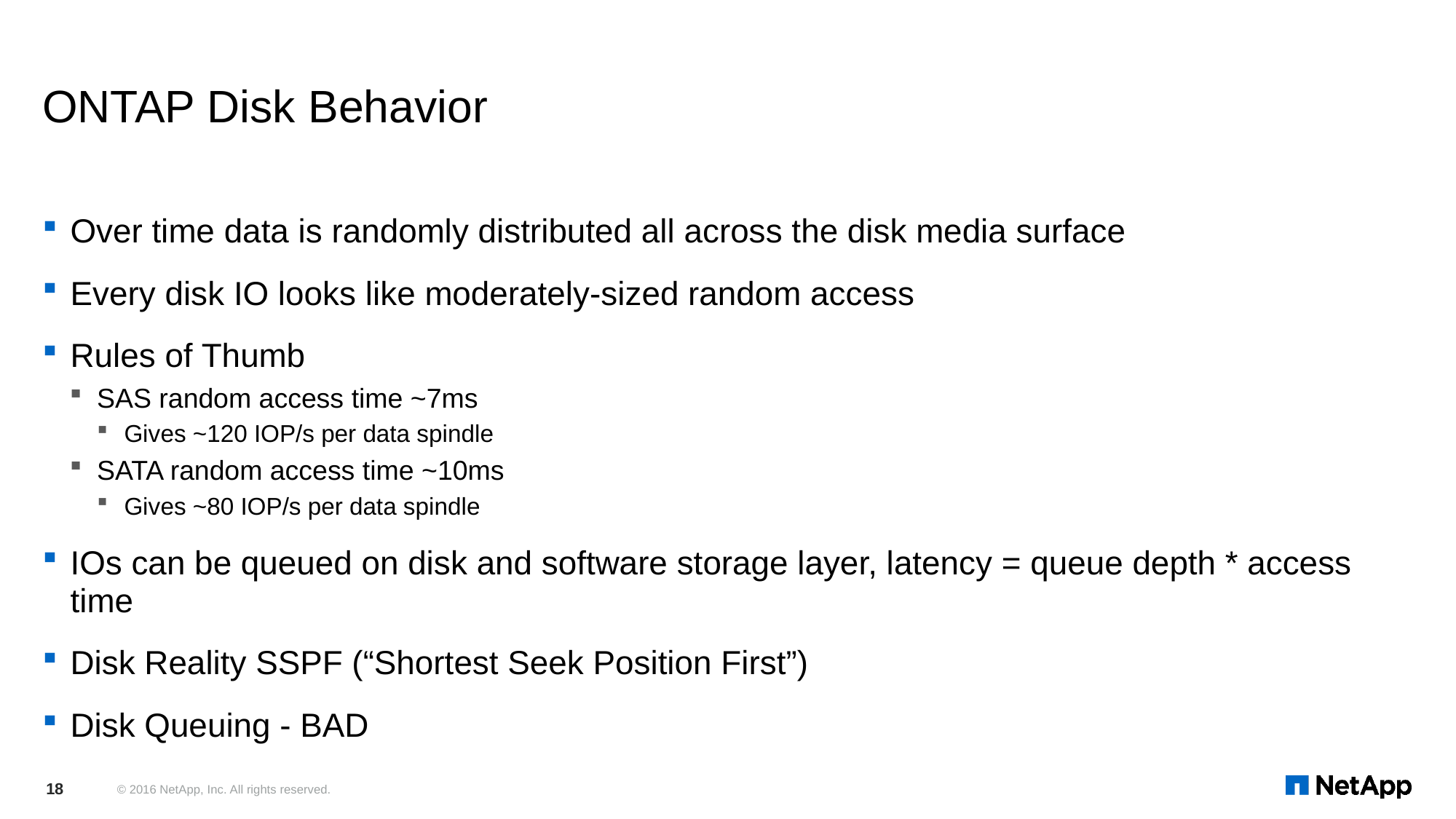

# ONTAP Disk Behavior
Over time data is randomly distributed all across the disk media surface
Every disk IO looks like moderately-sized random access
Rules of Thumb
SAS random access time ~7ms
Gives ~120 IOP/s per data spindle
SATA random access time ~10ms
Gives ~80 IOP/s per data spindle
IOs can be queued on disk and software storage layer, latency = queue depth * access time
Disk Reality SSPF (“Shortest Seek Position First”)
Disk Queuing - BAD
18
© 2016 NetApp, Inc. All rights reserved.